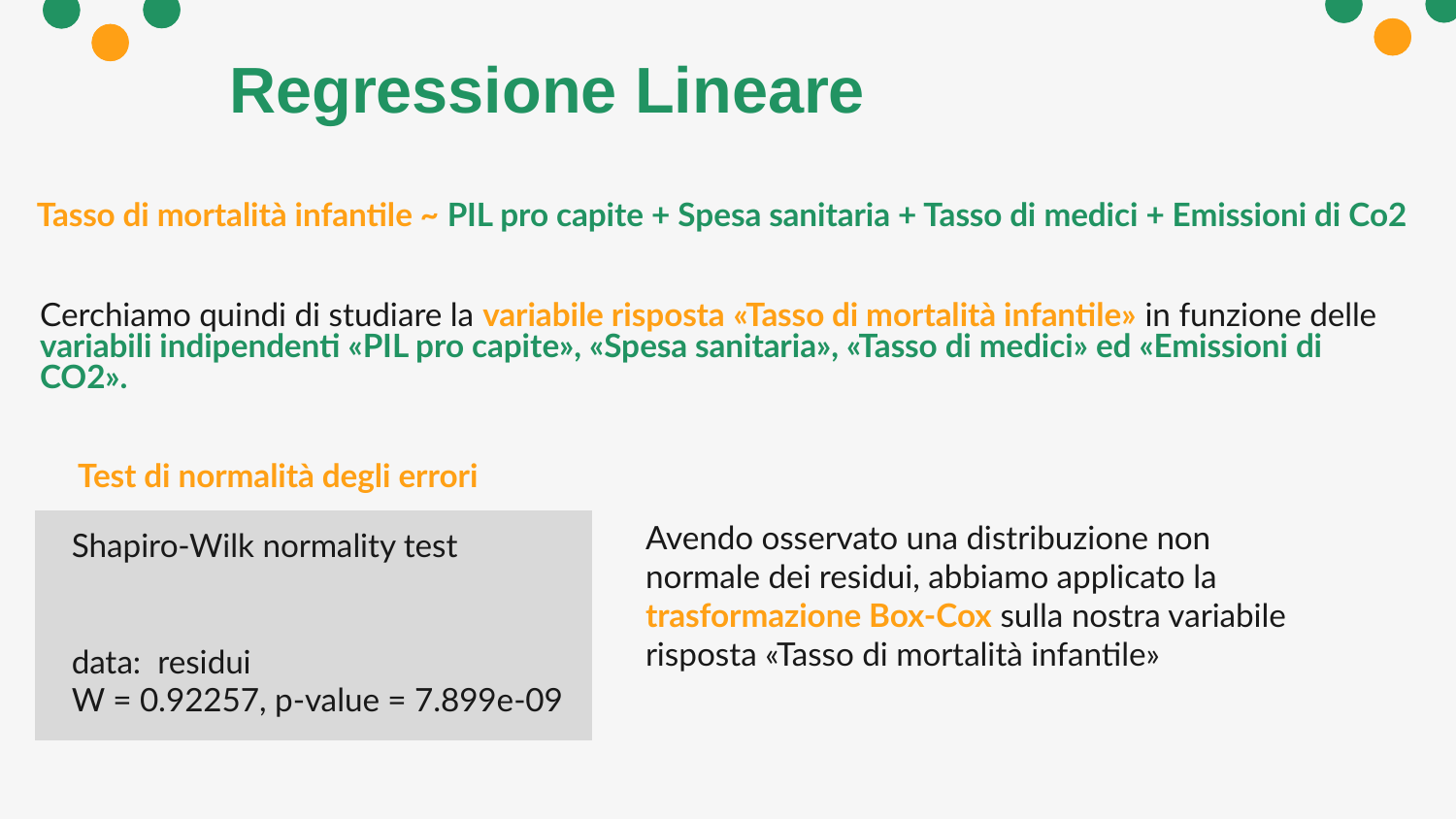

# Regressione Lineare
Tasso di mortalità infantile ~ PIL pro capite + Spesa sanitaria + Tasso di medici + Emissioni di Co2

	Cerchiamo quindi di studiare la variabile risposta «Tasso di mortalità infantile» in funzione delle variabili indipendenti «PIL pro capite», «Spesa sanitaria», «Tasso di medici» ed «Emissioni di CO2».
Test di normalità degli errori
Shapiro-Wilk normality test

data:  residui
W = 0.92257, p-value = 7.899e-09
Avendo osservato una distribuzione non normale dei residui, abbiamo applicato la trasformazione Box-Cox sulla nostra variabile risposta «Tasso di mortalità infantile»